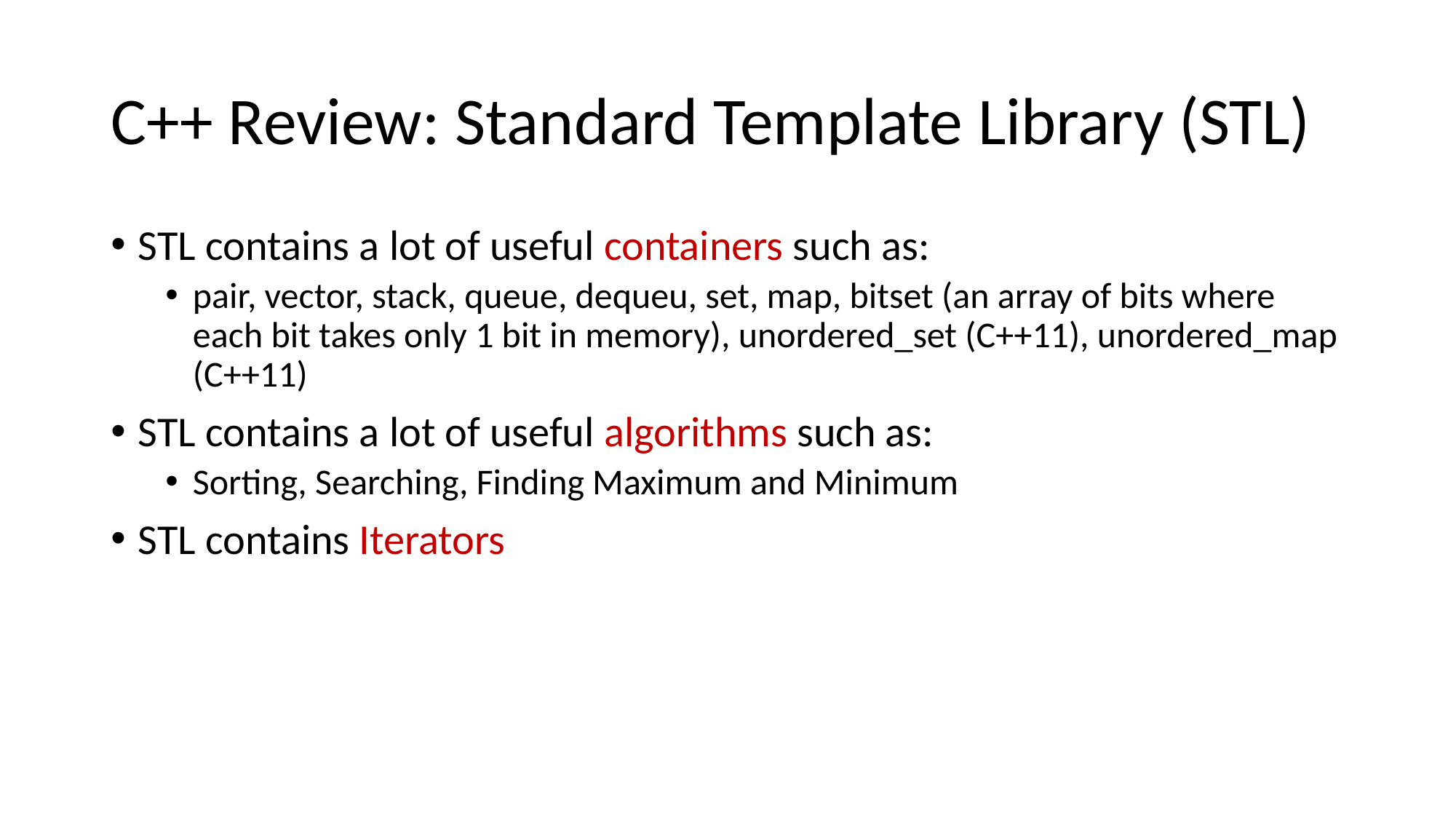

# C++ Review: Standard Template Library (STL)
STL contains a lot of useful containers such as:
pair, vector, stack, queue, dequeu, set, map, bitset (an array of bits where each bit takes only 1 bit in memory), unordered_set (C++11), unordered_map (C++11)
STL contains a lot of useful algorithms such as:
Sorting, Searching, Finding Maximum and Minimum
STL contains Iterators
11